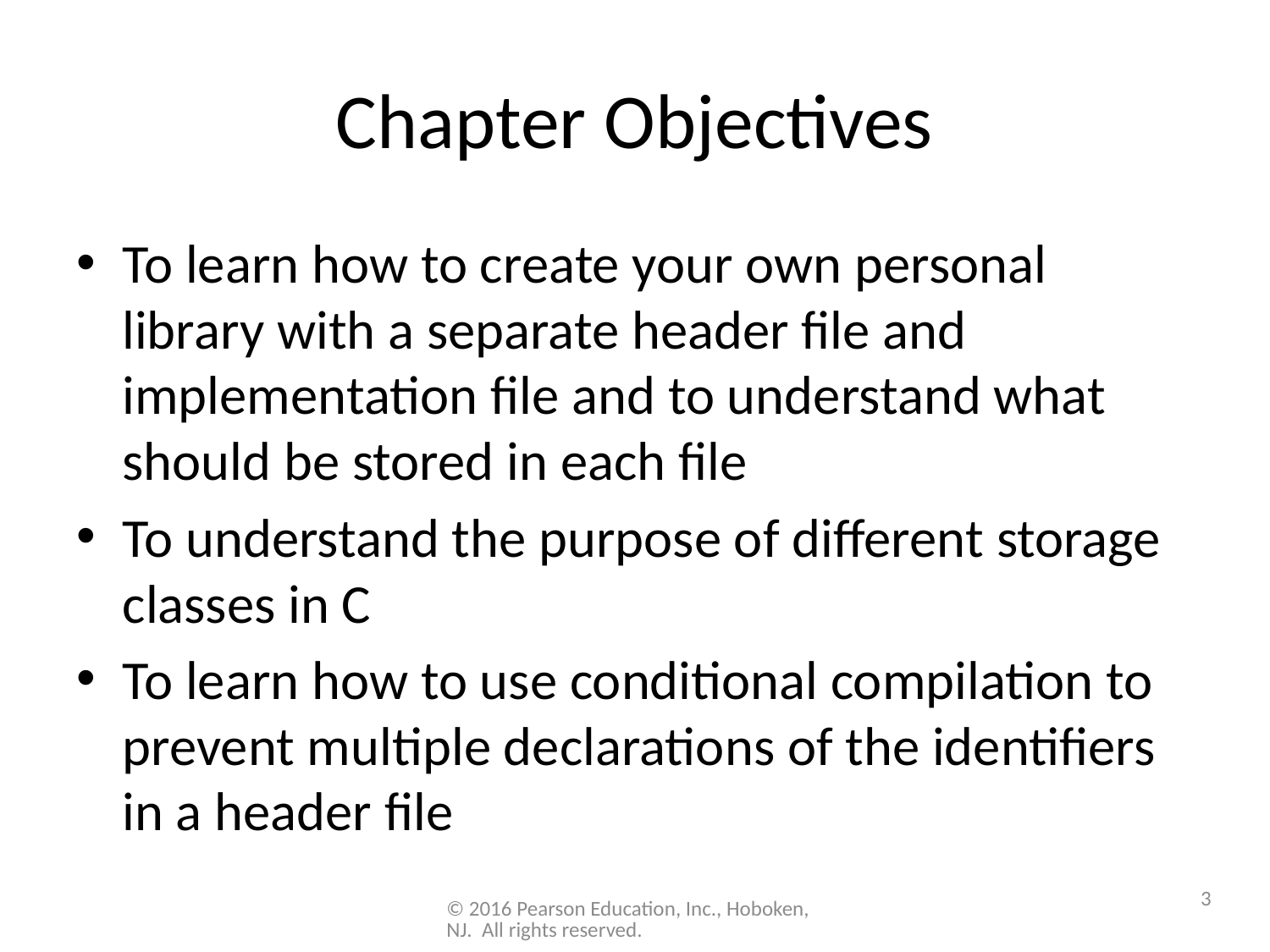

# Chapter Objectives
To learn how to create your own personal library with a separate header file and implementation file and to understand what should be stored in each file
To understand the purpose of different storage classes in C
To learn how to use conditional compilation to prevent multiple declarations of the identifiers in a header file
3
© 2016 Pearson Education, Inc., Hoboken, NJ.  All rights reserved.